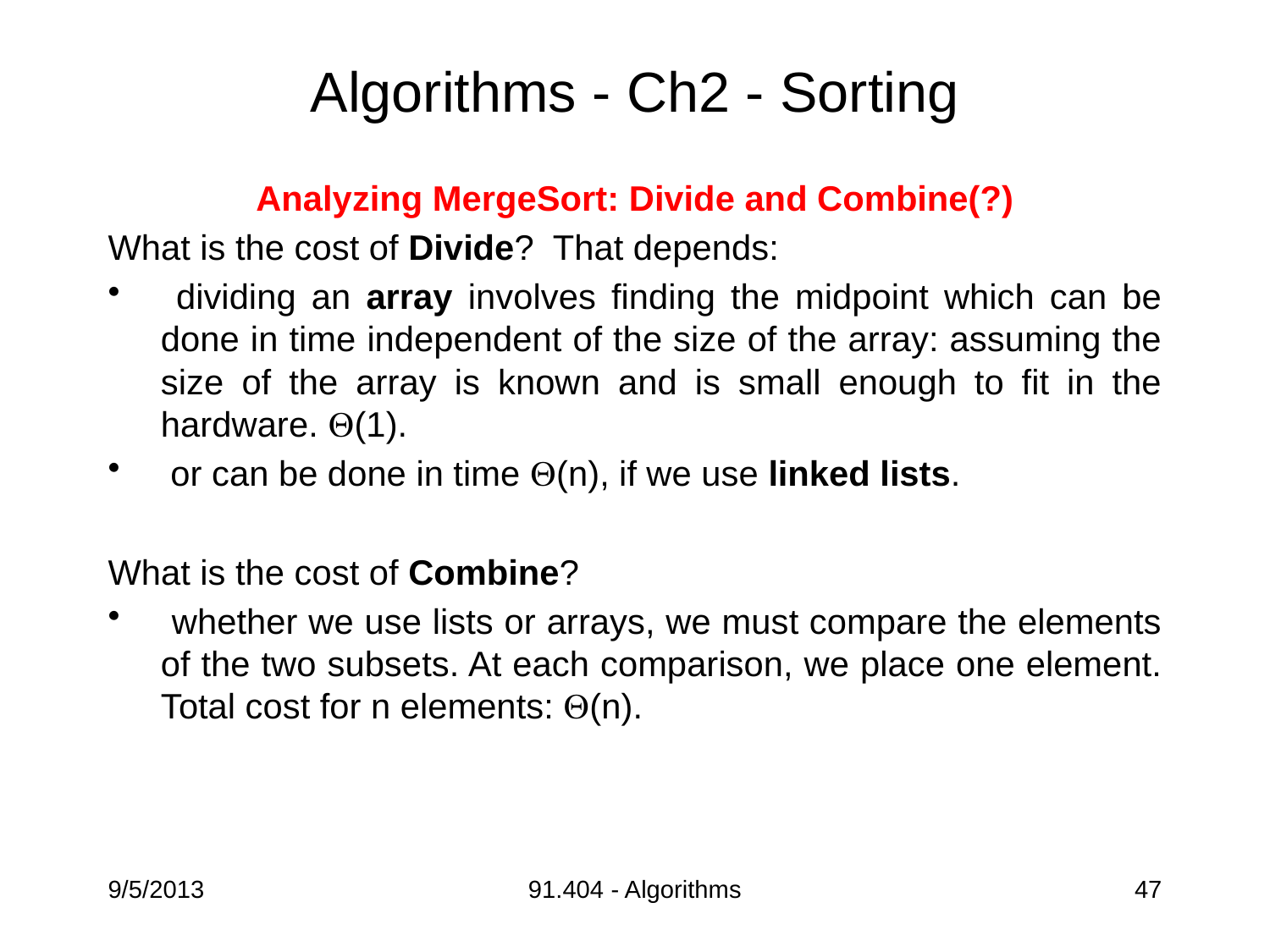

# Algorithms - Ch2 - Sorting
Analyzing MergeSort: Divide and Combine(?)
What is the cost of Divide?  That depends:
 dividing an array involves finding the midpoint which can be done in time independent of the size of the array: assuming the size of the array is known and is small enough to fit in the hardware. Θ(1).
 or can be done in time Θ(n), if we use linked lists.

What is the cost of Combine?
 whether we use lists or arrays, we must compare the elements of the two subsets. At each comparison, we place one element. Total cost for n elements: Θ(n).

9/5/2013
91.404 - Algorithms
47